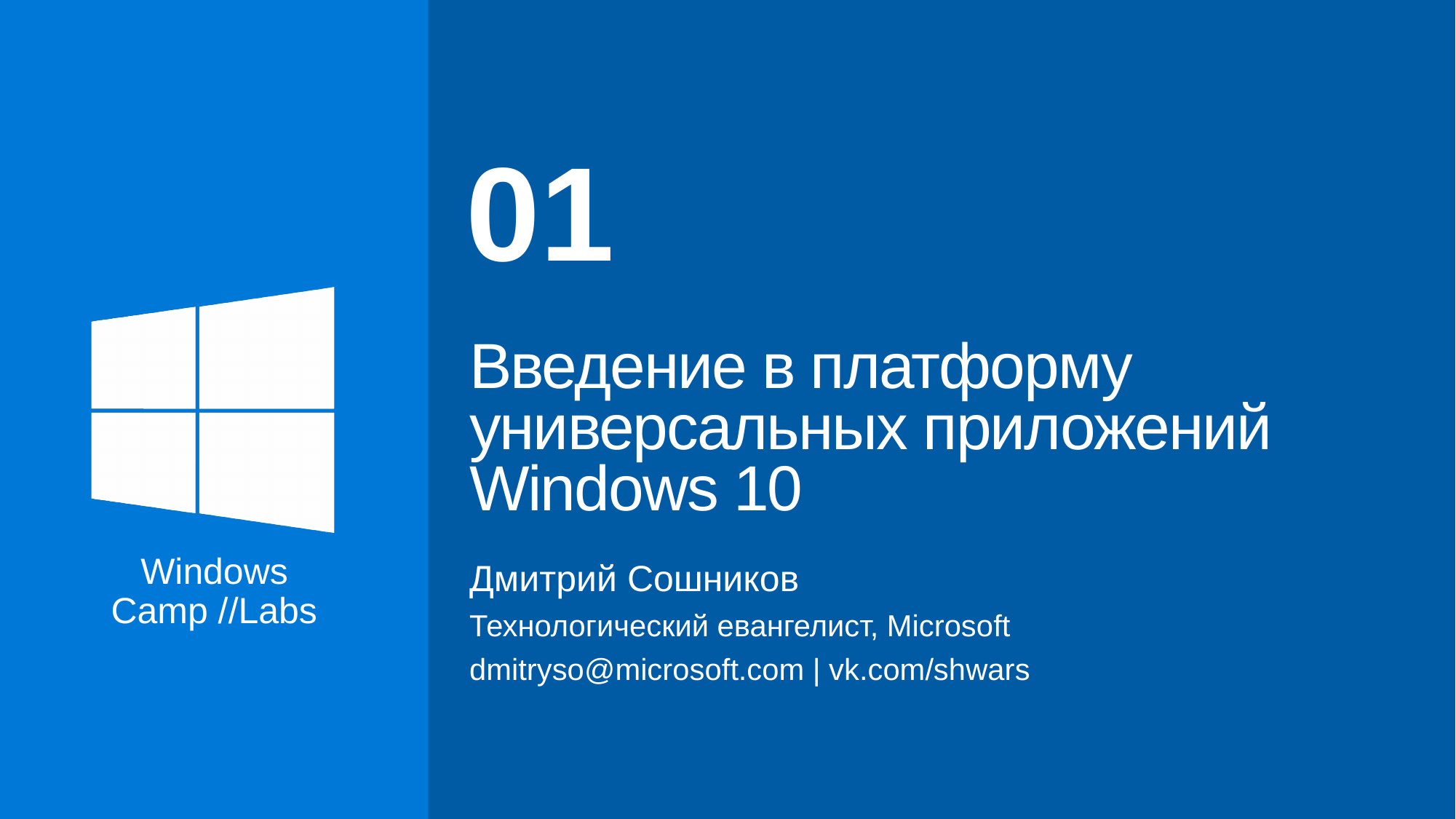

# Введение в платформу универсальных приложений Windows 10
01
Дмитрий Сошников
Технологический евангелист, Microsoft
dmitryso@microsoft.com | vk.com/shwars